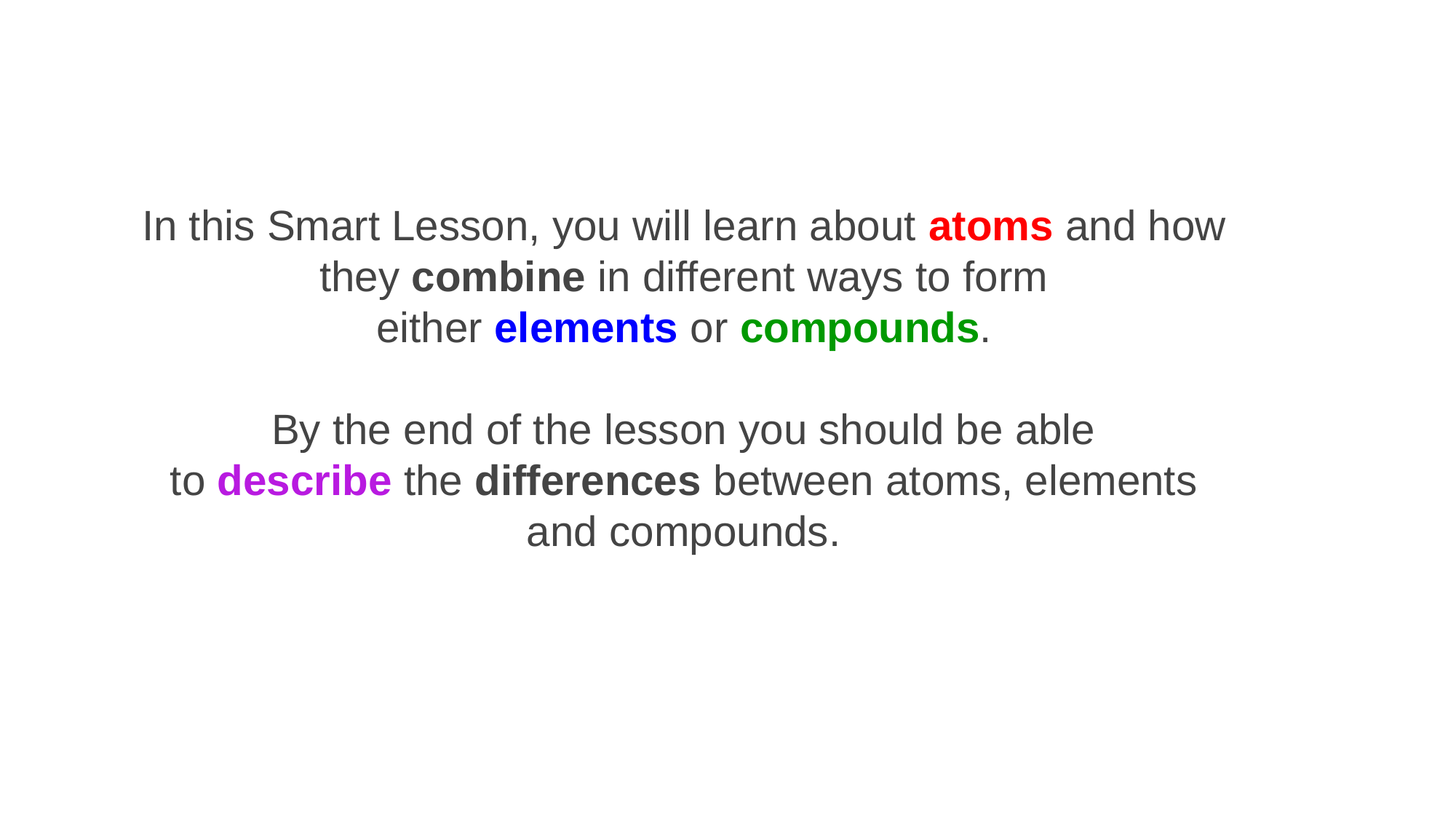

In this Smart Lesson, you will learn about atoms and how they combine in different ways to form either elements or compounds.

By the end of the lesson you should be able to describe the differences between atoms, elements and compounds.